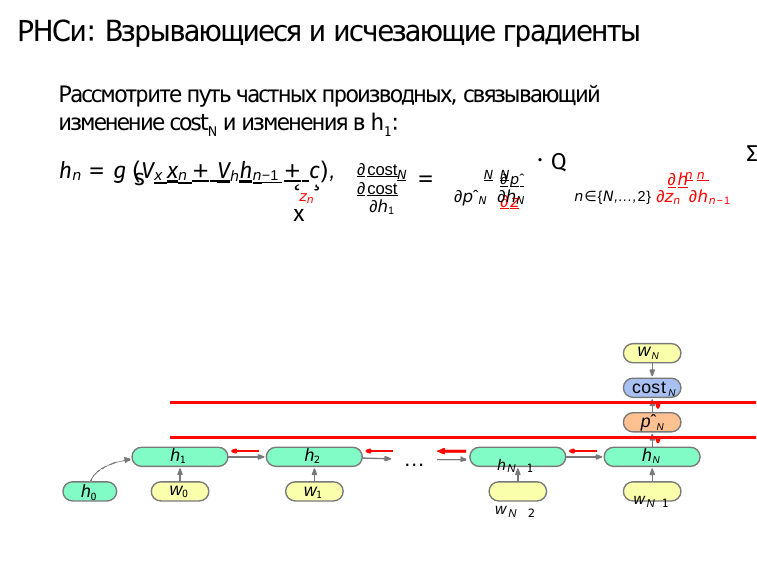

# РНСи: Взрывающиеся и исчезающие градиенты
Рассмотрите путь частных производных, связывающий изменение costN и изменения в h1:
.
Σ
Q
∂cost	∂cost
∂h1
∂pˆ	∂h	∂z
hn = g (Vx xn + Vhhn−1 + c),
s	˛zn¸	x
=
N
N N
n n
∂pˆN     ∂hN	n∈{N,...,2} ∂zn ∂hn−1
wN
costN
pˆN

h1
h2
w1
hN
wN 1
…
hN  1
wN  2

w0
h0